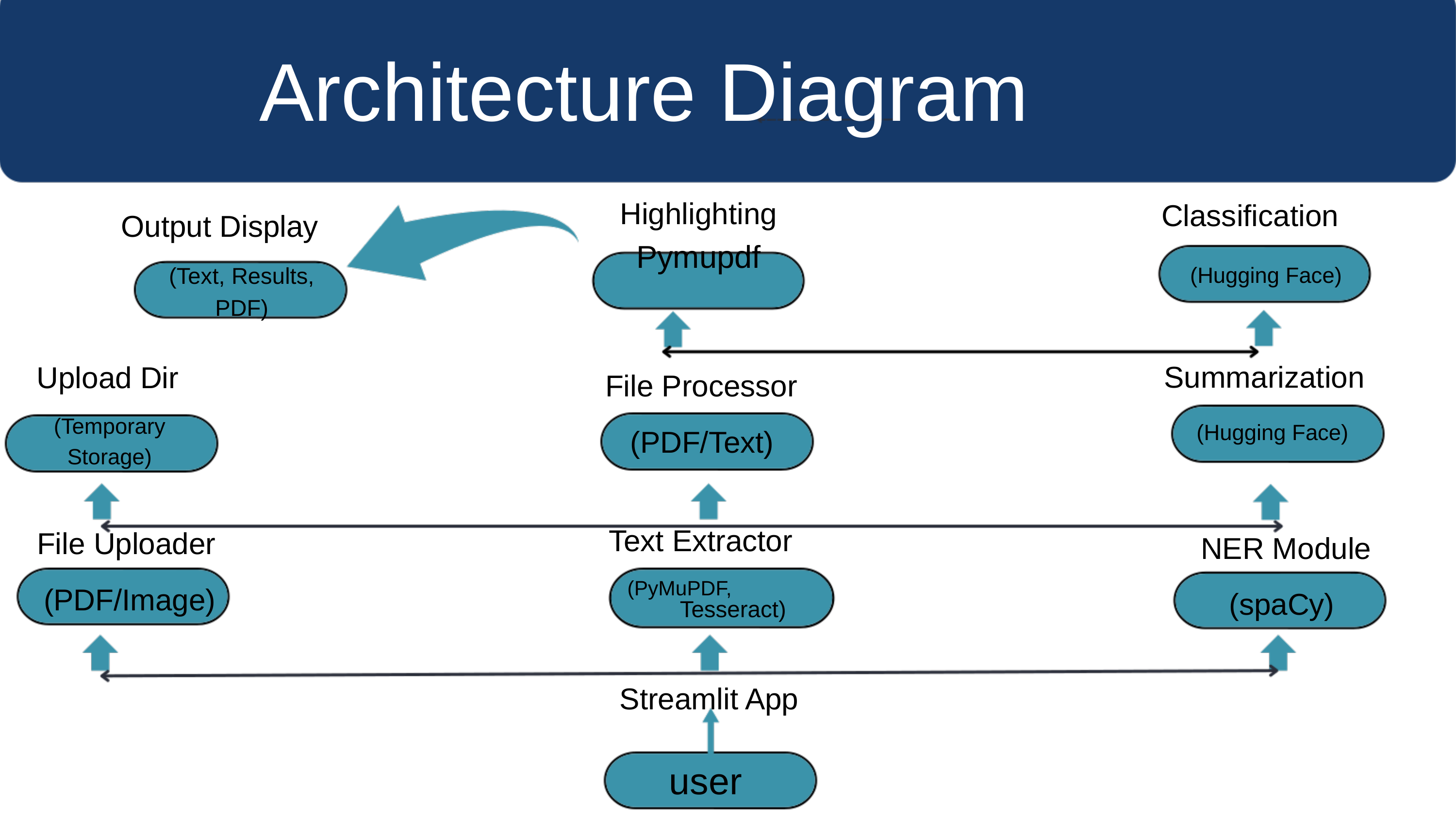

Architecture Diagram
Highlighting
Pymupdf
Classification

 Output Display

(Hugging Face)
(Text, Results, PDF)
File Processor
 Summarization
 Upload Dir

 (PDF/Text)

(Temporary Storage)

(Hugging Face)

File Uploader (PDF/Image)
 NER Module (spaCy)
 Text Extractor

(PyMuPDF,
Tesseract)
Streamlit App

user